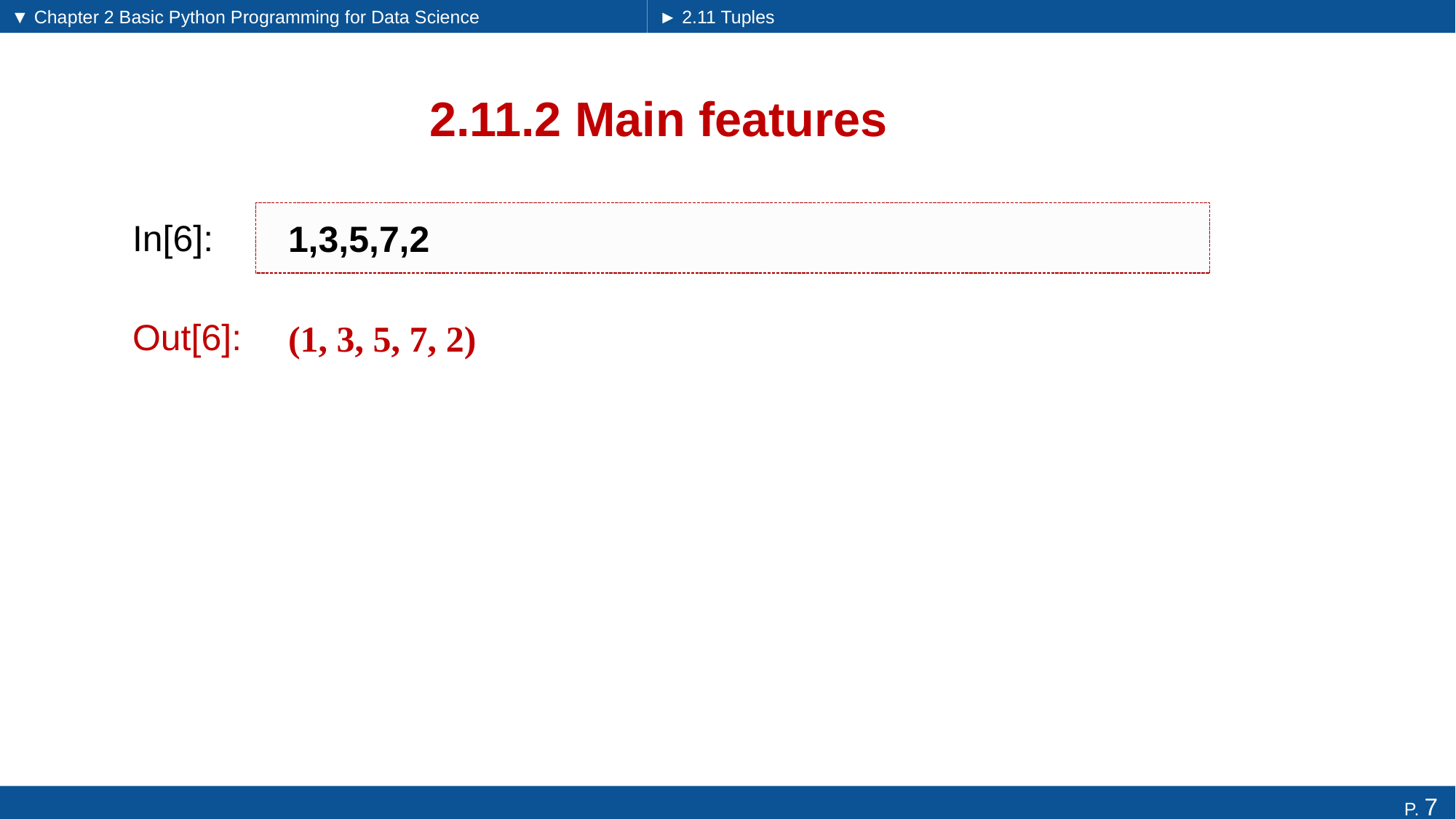

▼ Chapter 2 Basic Python Programming for Data Science
► 2.11 Tuples
# 2.11.2 Main features
1,3,5,7,2
In[6]:
(1, 3, 5, 7, 2)
Out[6]: